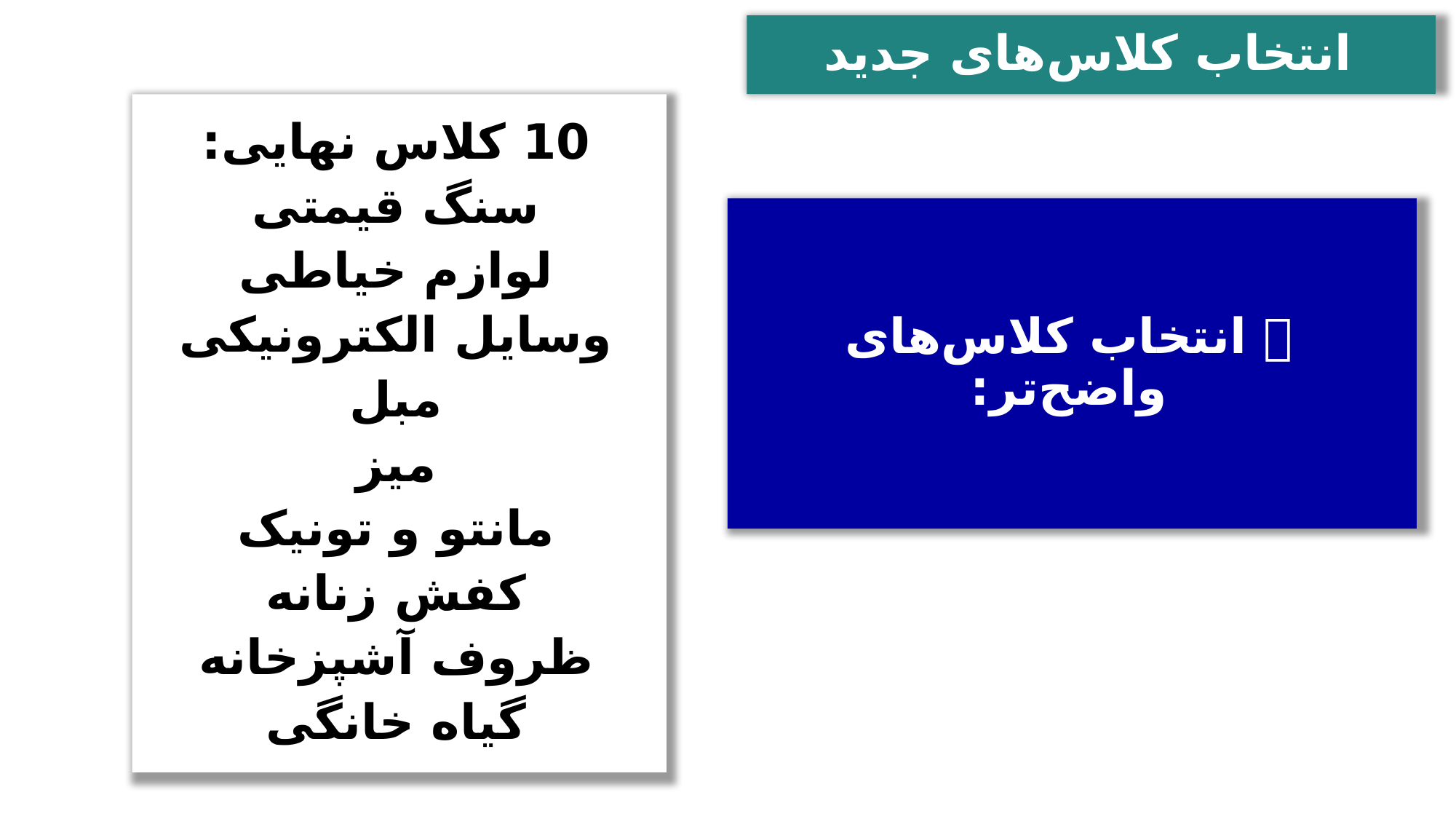

انتخاب کلاس‌های جدید
10 کلاس نهایی:
سنگ قیمتی
لوازم خیاطی
وسایل الکترونیکی
مبل
میز
مانتو و تونیک
کفش زنانه
ظروف آشپزخانه
گیاه خانگی
📂 انتخاب کلاس‌های واضح‌تر: